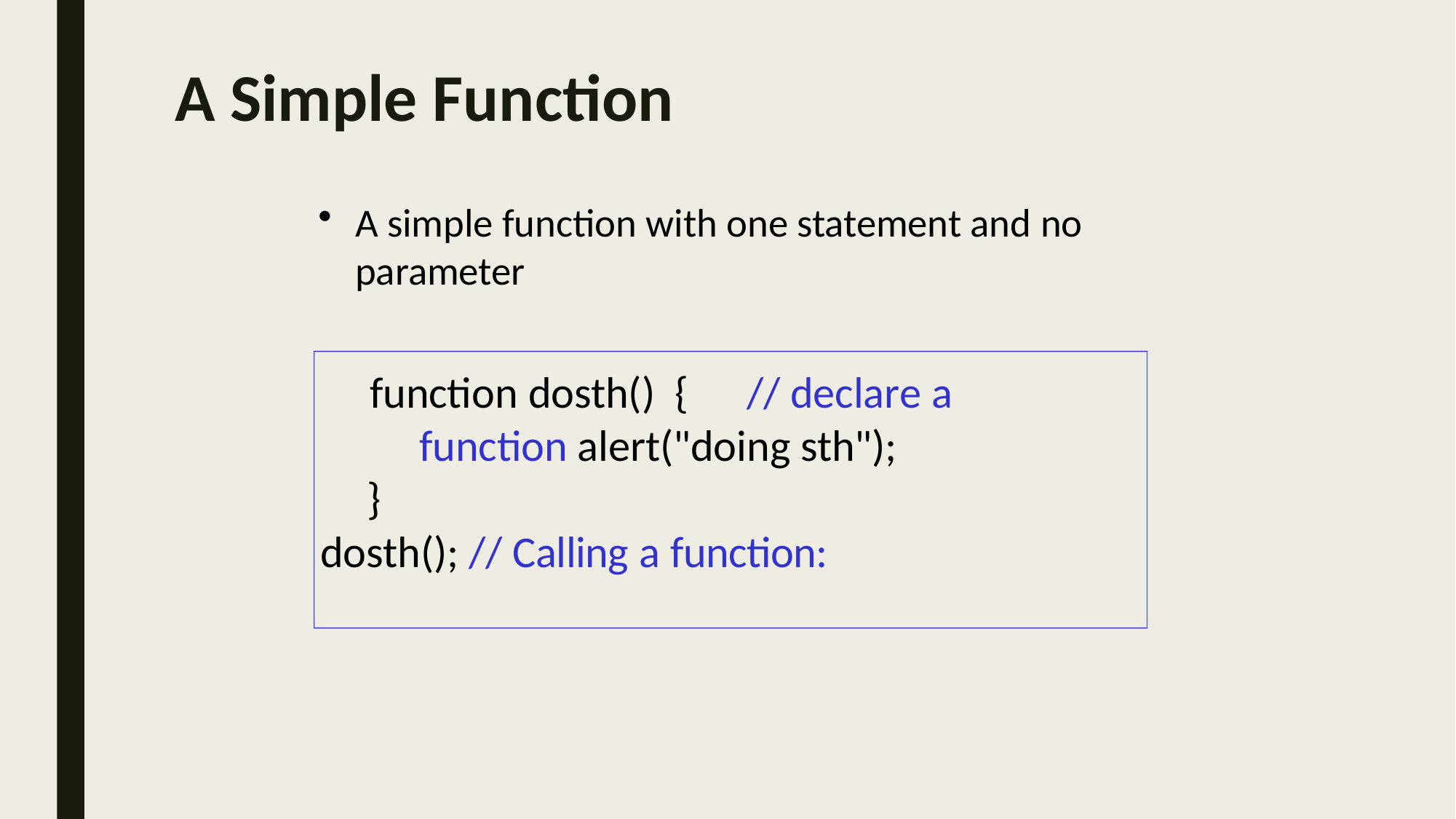

# A Simple Function
A simple function with one statement and no parameter

function dosth()  {	// declare a function alert("doing sth");
     }
dosth(); // Calling a function: